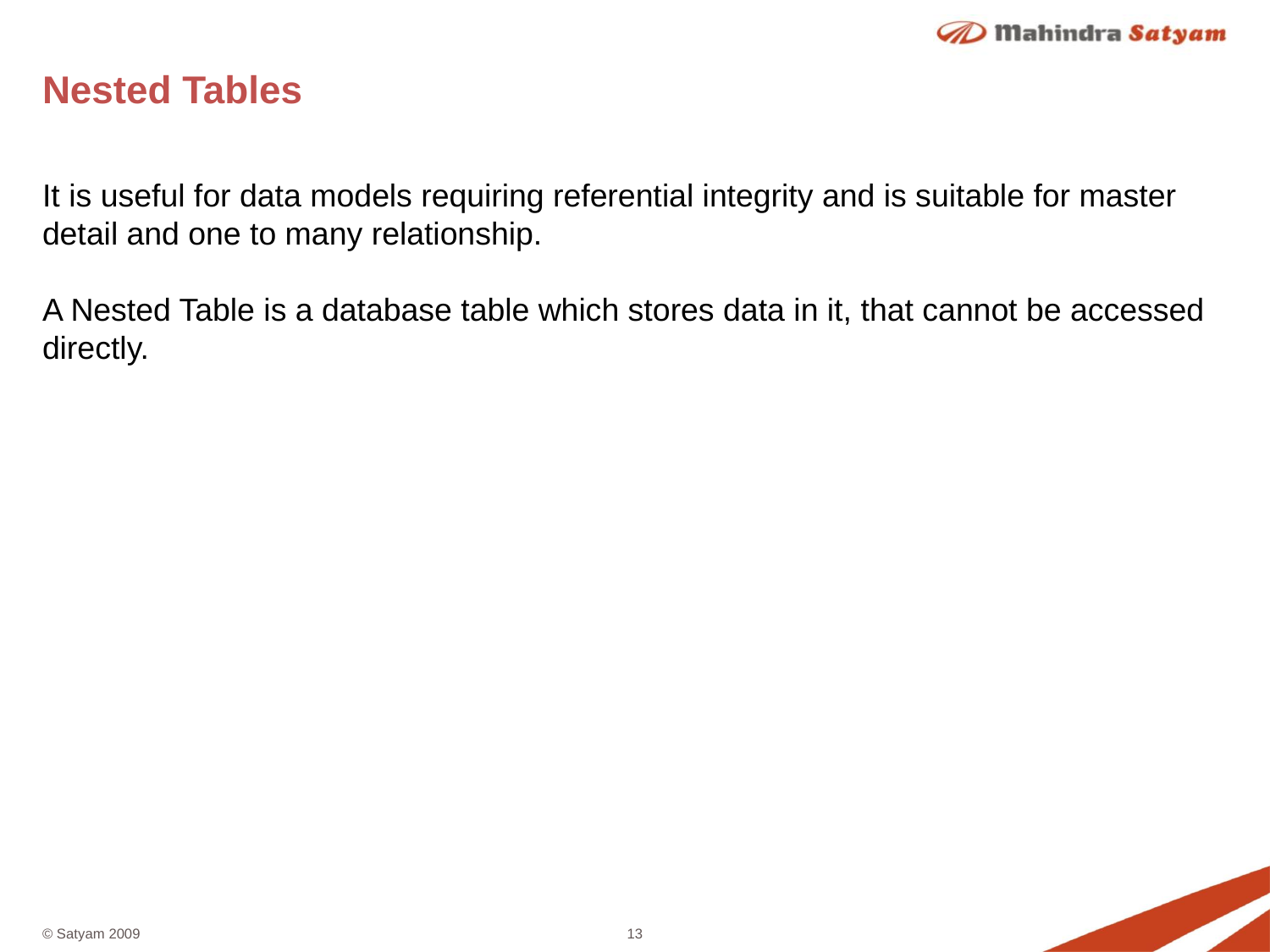

# Nested Tables
It is useful for data models requiring referential integrity and is suitable for master detail and one to many relationship.

A Nested Table is a database table which stores data in it, that cannot be accessed directly.